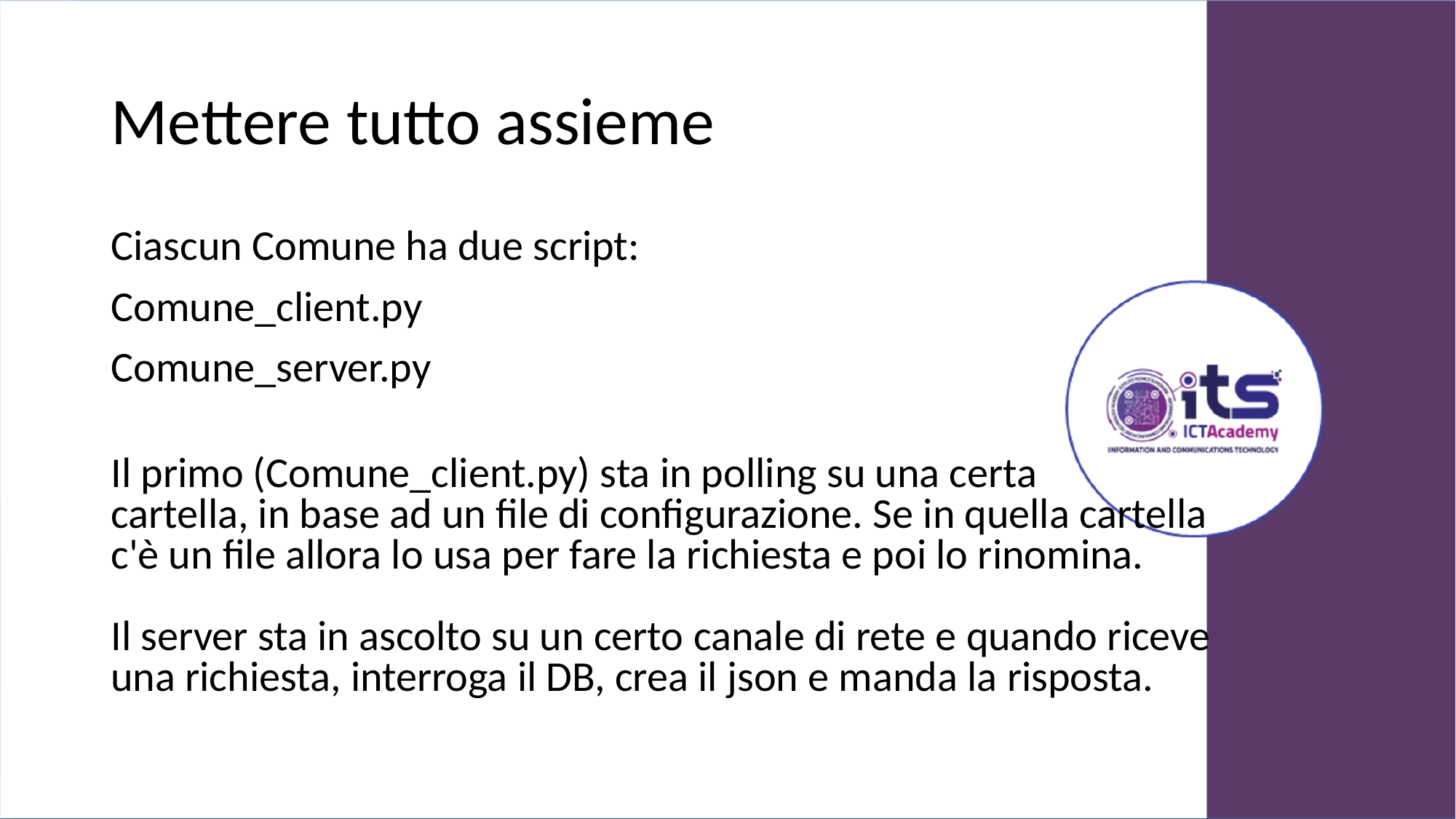

# Mettere tutto assieme
Ciascun Comune ha due script:
Comune_client.py
Comune_server.py

Il primo (Comune_client.py) sta in polling su una certa
cartella, in base ad un file di configurazione. Se in quella cartella
c'è un file allora lo usa per fare la richiesta e poi lo rinomina.

Il server sta in ascolto su un certo canale di rete e quando riceve
una richiesta, interroga il DB, crea il json e manda la risposta.